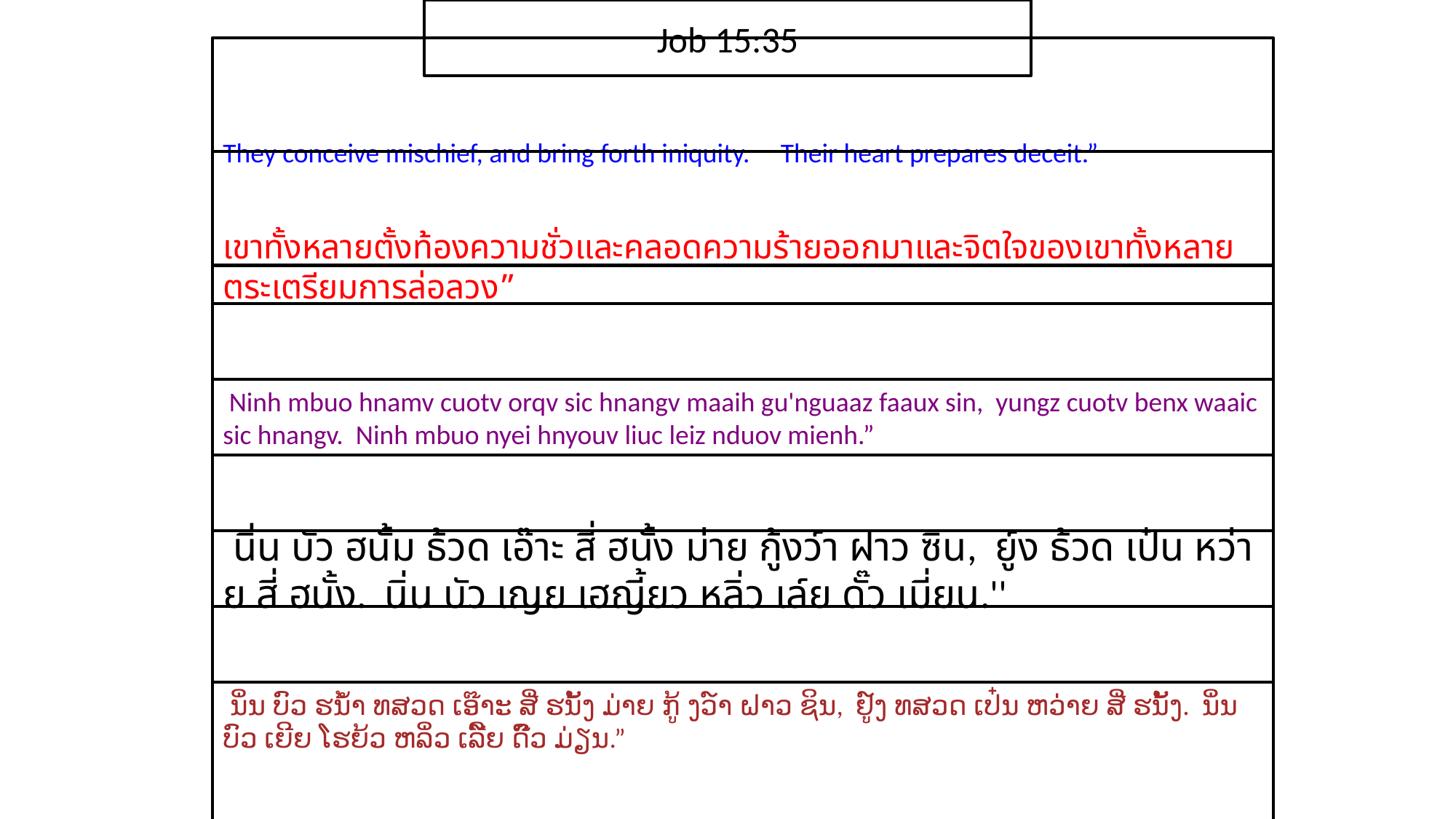

Job 15:35
They conceive mischief, and bring forth iniquity.     Their heart prepares deceit.”
เขา​ทั้ง​หลาย​ตั้ง​ท้อง​ความ​ชั่ว​และ​คลอด​ความ​ร้าย​ออกมาและ​จิตใจ​ของ​เขา​ทั้ง​หลาย​ตระเตรียม​การ​ล่อลวง”
 Ninh mbuo hnamv cuotv orqv sic hnangv maaih gu'nguaaz faaux sin,  yungz cuotv benx waaic sic hnangv.  Ninh mbuo nyei hnyouv liuc leiz nduov mienh.”
 นิ่น บัว ฮนั้ม ธ้วด เอ๊าะ สี่ ฮนั้ง ม่าย กู้งว์า ฝาว ซิน,  ยู์ง ธ้วด เป๋น หว่าย สี่ ฮนั้ง.  นิ่น บัว เญย เฮญี้ยว หลิ่ว เล์ย ดั๊ว เมี่ยน.''
 ນິ່ນ ບົວ ຮນ້ຳ ທສວດ ເອ໊າະ ສີ່ ຮນັ້ງ ມ່າຍ ກູ້ ງວ໌າ ຝາວ ຊິນ,  ຢູ໌ງ ທສວດ ເປ໋ນ ຫວ່າຍ ສີ່ ຮນັ້ງ.  ນິ່ນ ບົວ ເຍີຍ ໂຮຍ້ວ ຫລິ່ວ ເລີ໌ຍ ດົ໊ວ ມ່ຽນ.”